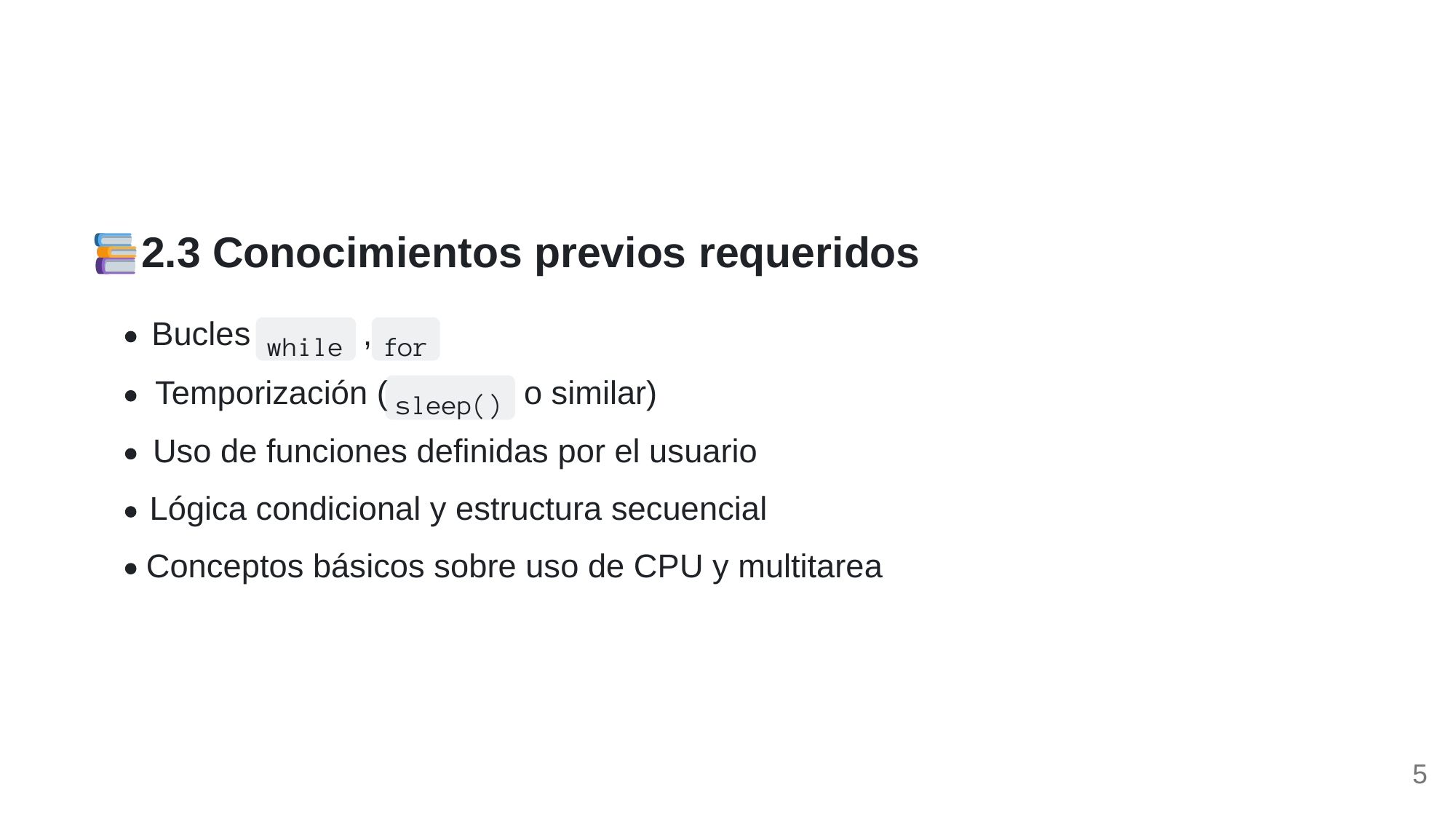

2.3 Conocimientos previos requeridos

Bucles
,

while
for

Temporización (
 o similar)

sleep()

Uso de funciones definidas por el usuario

Lógica condicional y estructura secuencial

Conceptos básicos sobre uso de CPU y multitarea

5